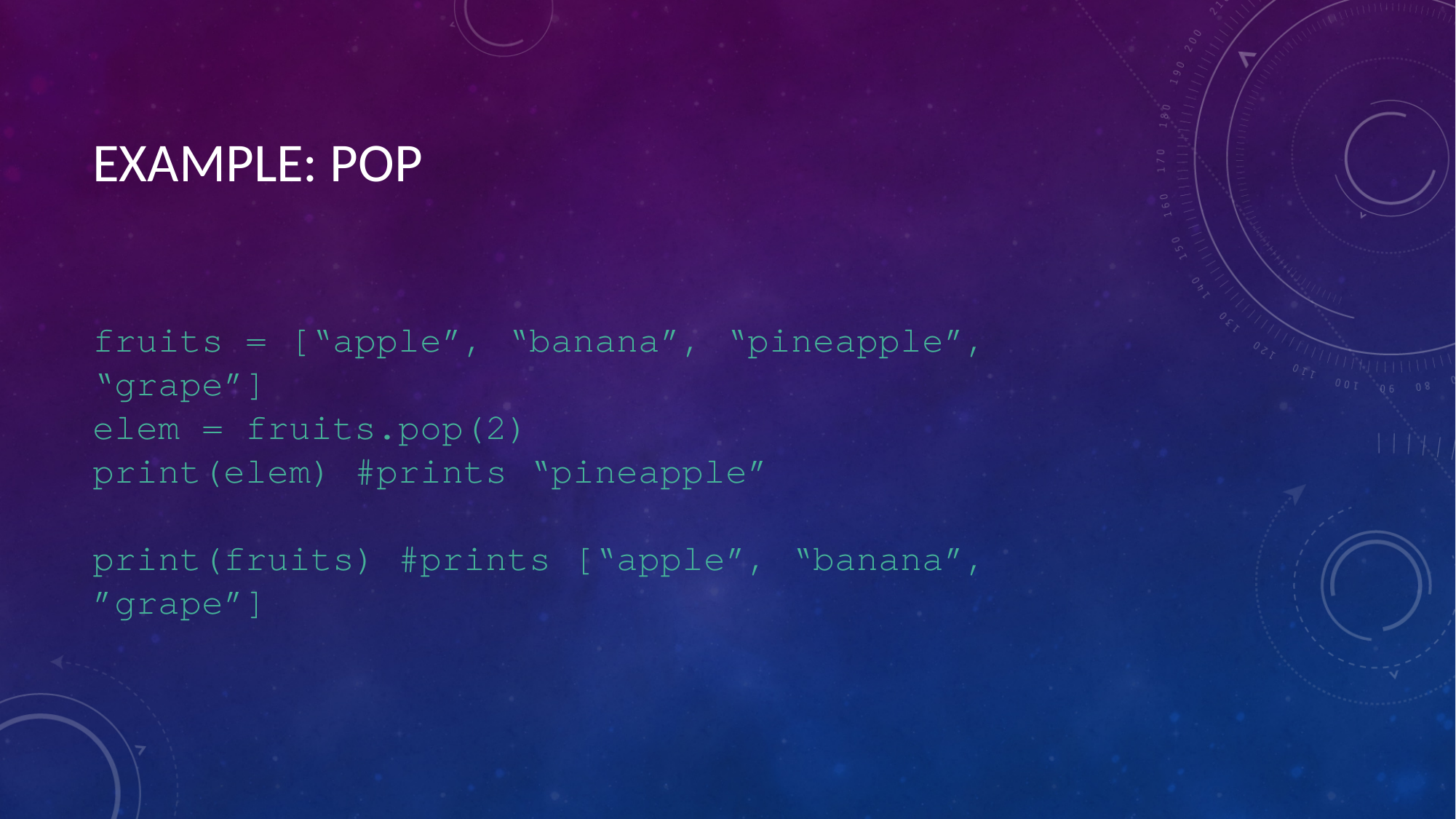

# Example: Pop
fruits = [“apple”, “banana”, “pineapple”, “grape”]
elem = fruits.pop(2)
print(elem) #prints “pineapple”

print(fruits) #prints [“apple”, “banana”, ”grape”]